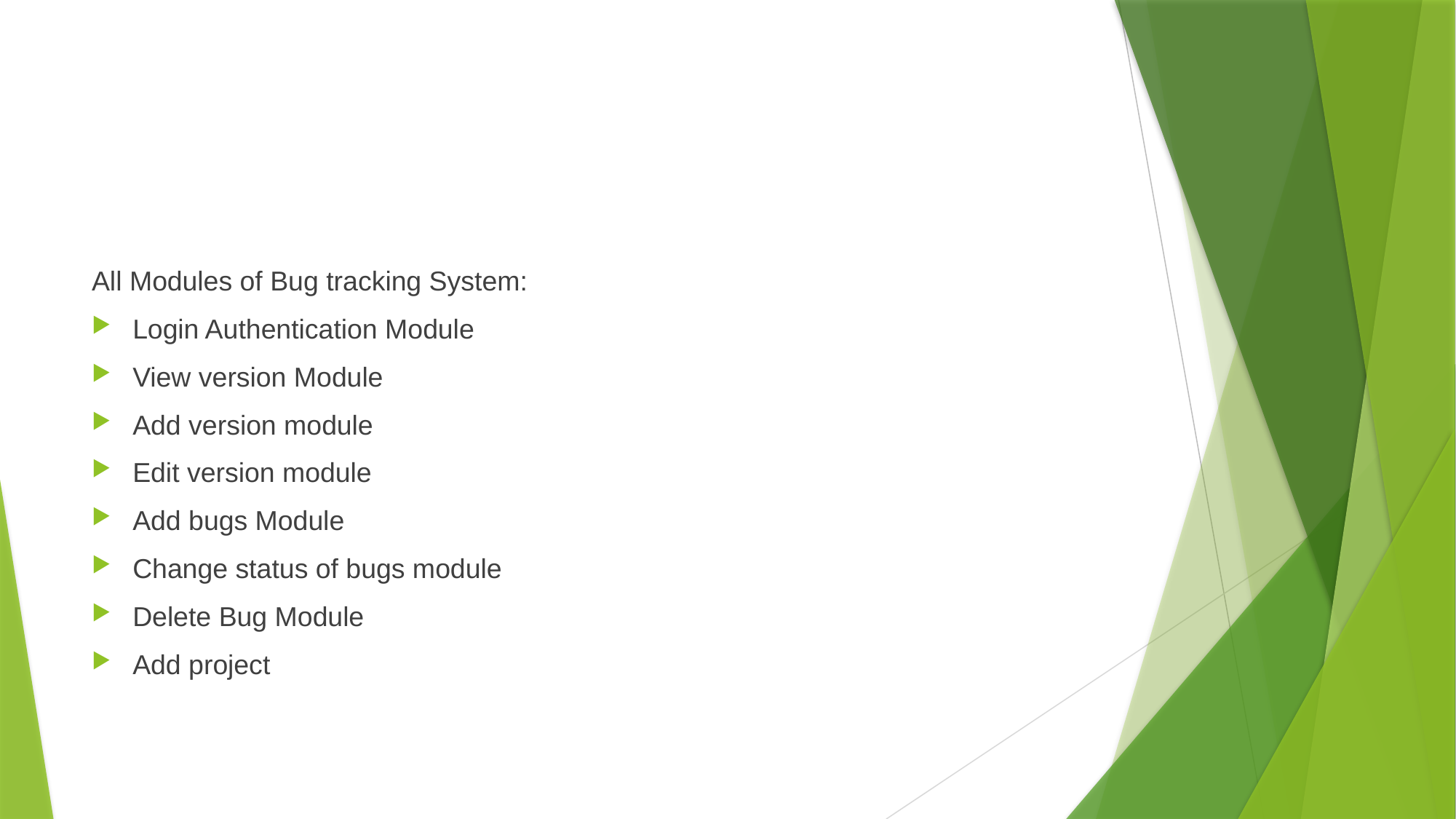

#
All Modules of Bug tracking System:
Login Authentication Module
View version Module
Add version module
Edit version module
Add bugs Module
Change status of bugs module
Delete Bug Module
Add project